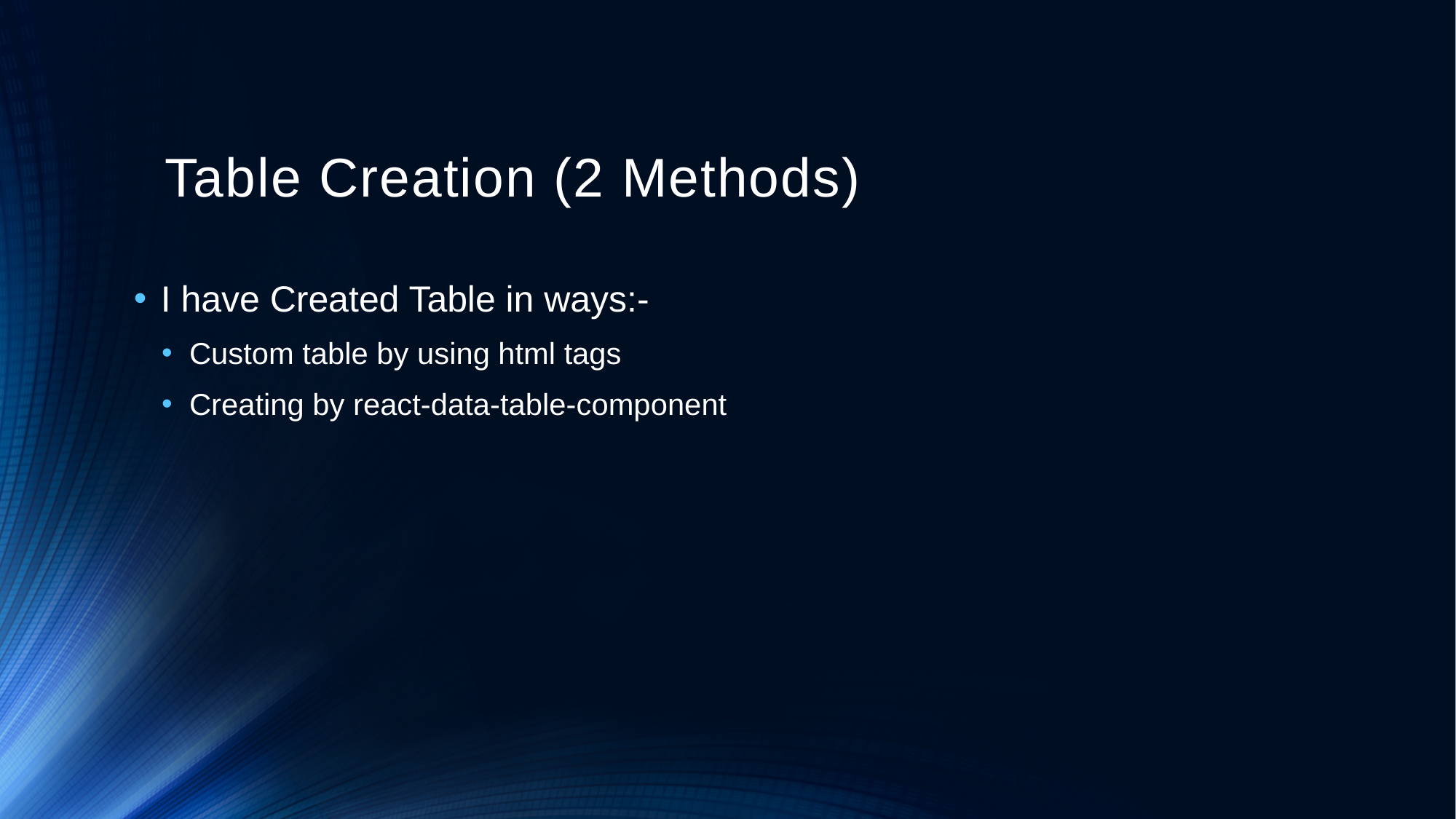

# Table Creation (2 Methods)
I have Created Table in ways:-
Custom table by using html tags
Creating by react-data-table-component